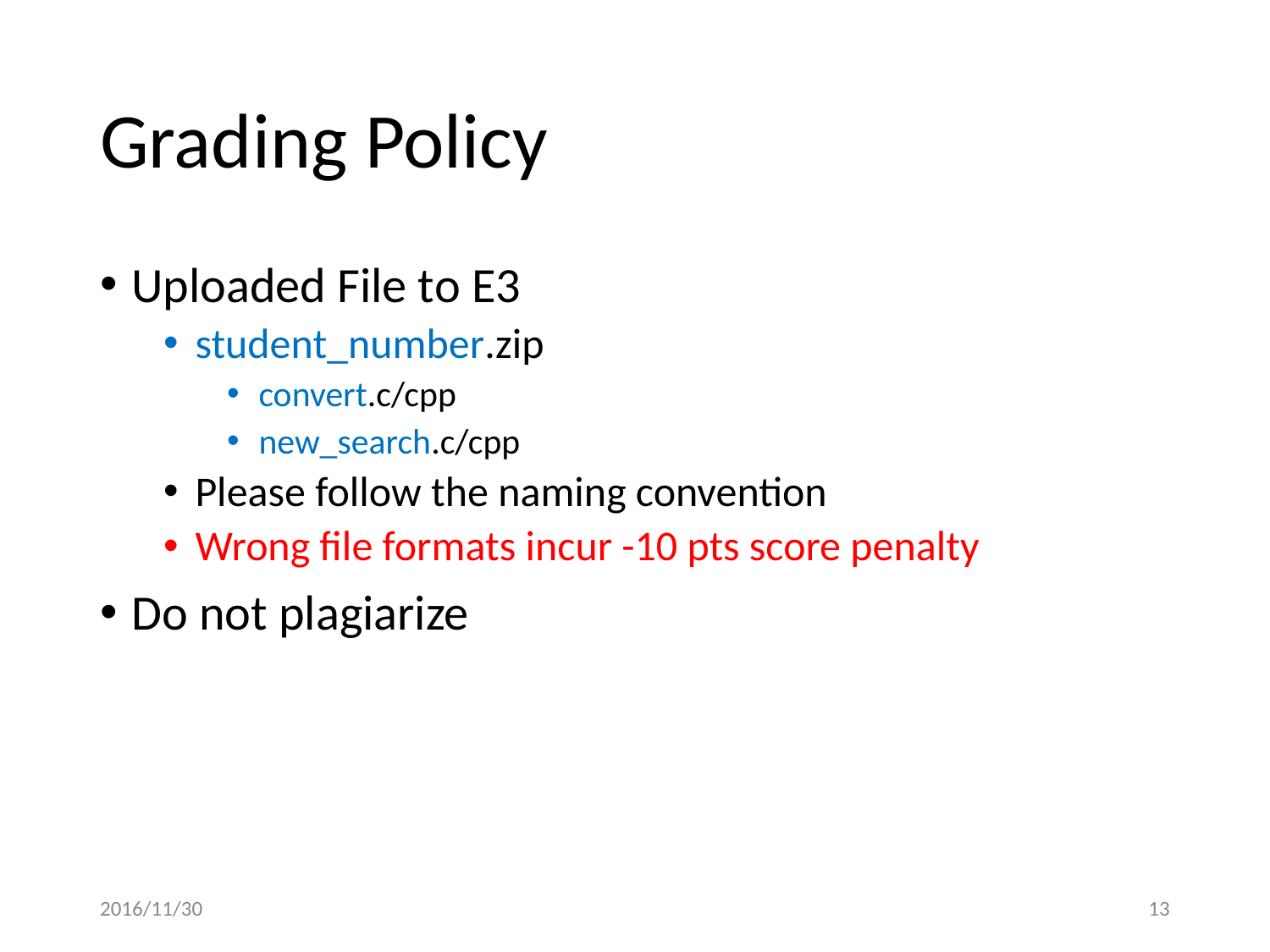

# Grading Policy
Uploaded File to E3
student_number.zip
convert.c/cpp
new_search.c/cpp
Please follow the naming convention
Wrong file formats incur -10 pts score penalty
Do not plagiarize

2016/11/30
13